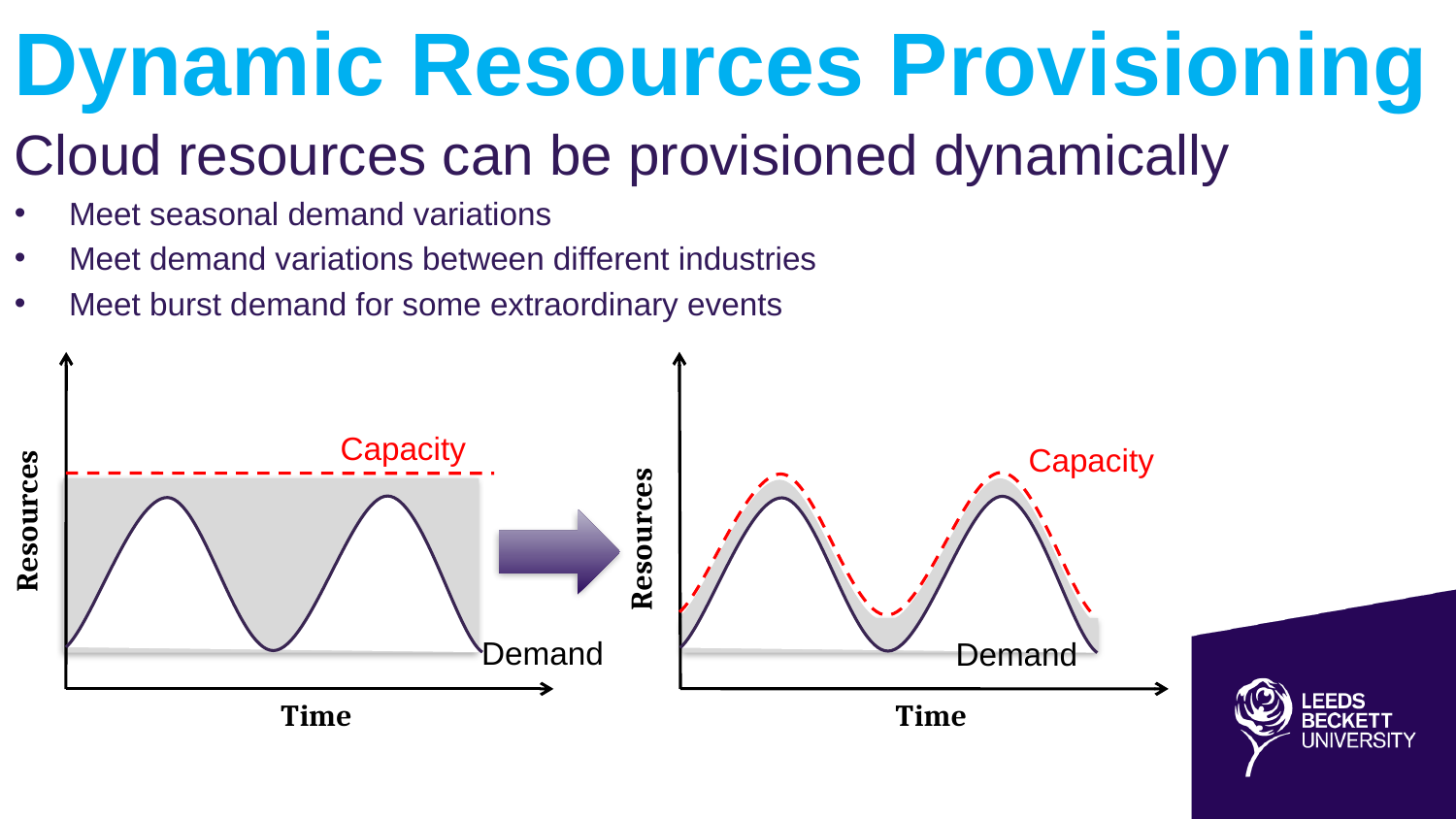

# Dynamic Resources Provisioning
Cloud resources can be provisioned dynamically
Meet seasonal demand variations
Meet demand variations between different industries
Meet burst demand for some extraordinary events

Capacity
Resources

Demand
Time
Capacity
Resources

Demand
Time